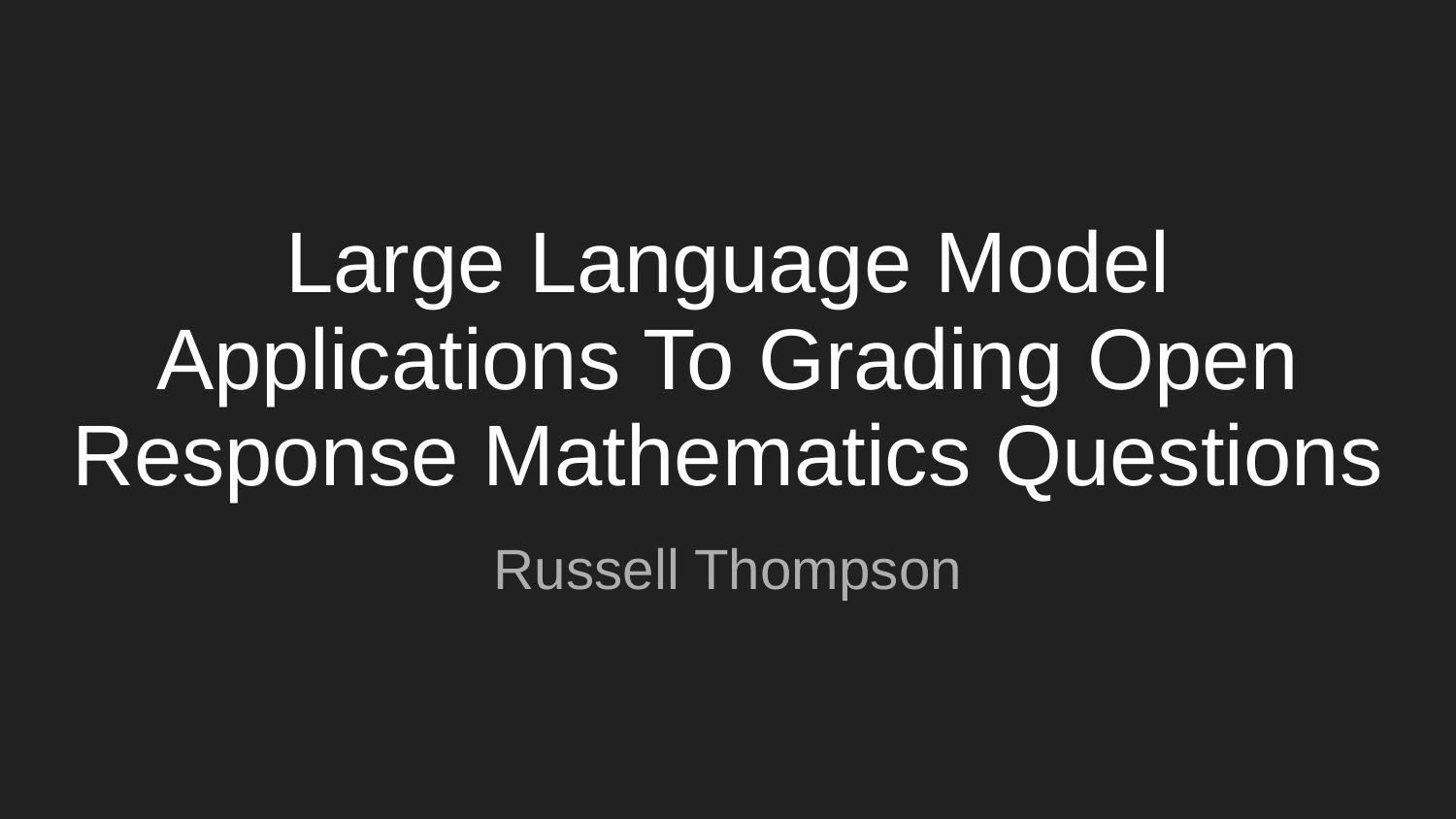

# Large Language Model Applications To Grading Open Response Mathematics Questions
Russell Thompson